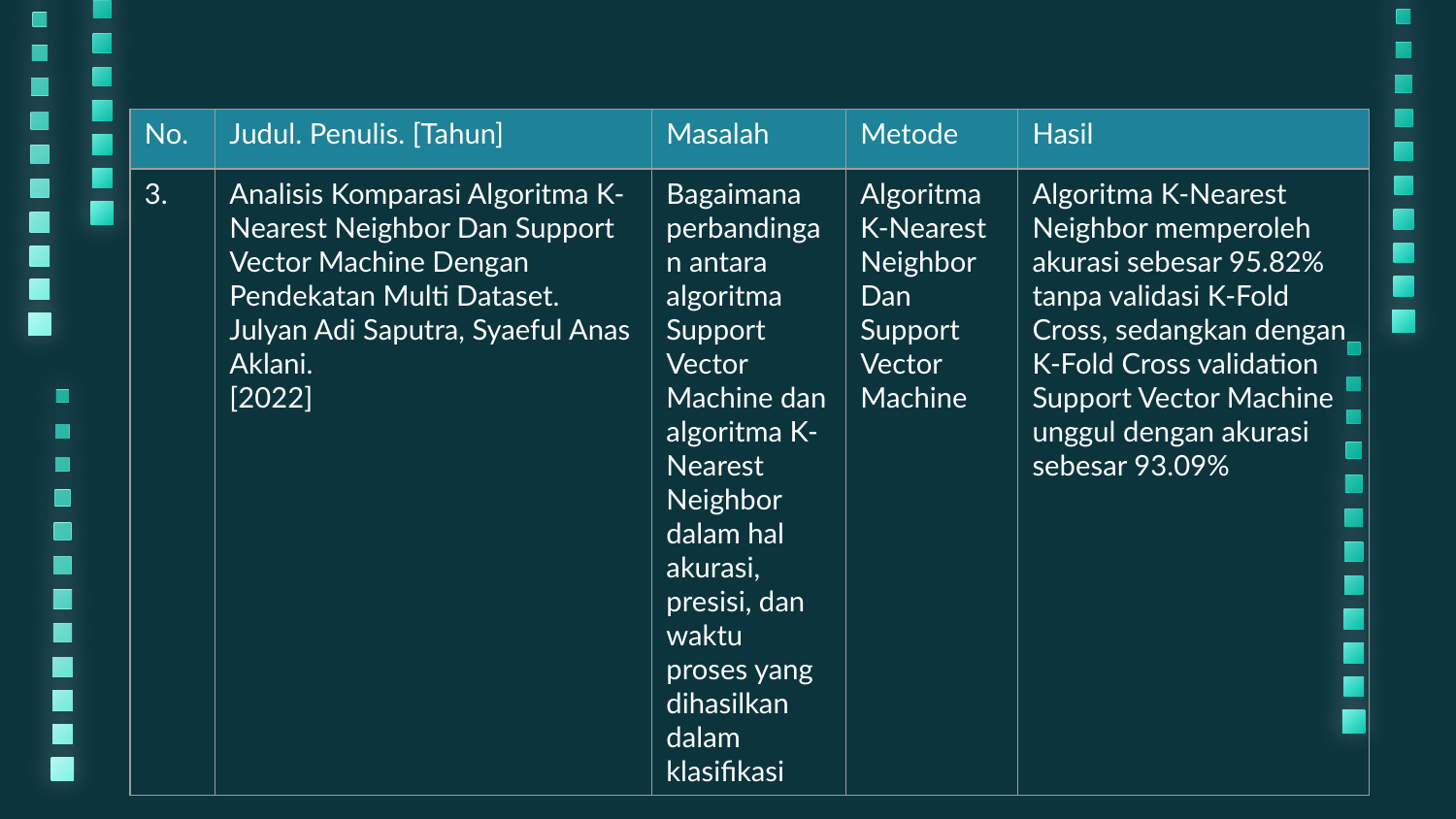

| No. | Judul. Penulis. [Tahun] | Masalah | Metode | Hasil |
| --- | --- | --- | --- | --- |
| 3. | Analisis Komparasi Algoritma K-Nearest Neighbor Dan Support Vector Machine Dengan Pendekatan Multi Dataset. Julyan Adi Saputra, Syaeful Anas Aklani. [2022] | Bagaimana perbandingan antara algoritma Support Vector Machine dan algoritma K-Nearest Neighbor dalam hal akurasi, presisi, dan waktu proses yang dihasilkan dalam klasifikasi | Algoritma K-Nearest Neighbor Dan Support Vector Machine | Algoritma K-Nearest Neighbor memperoleh akurasi sebesar 95.82% tanpa validasi K-Fold Cross, sedangkan dengan K-Fold Cross validation Support Vector Machine unggul dengan akurasi sebesar 93.09% |